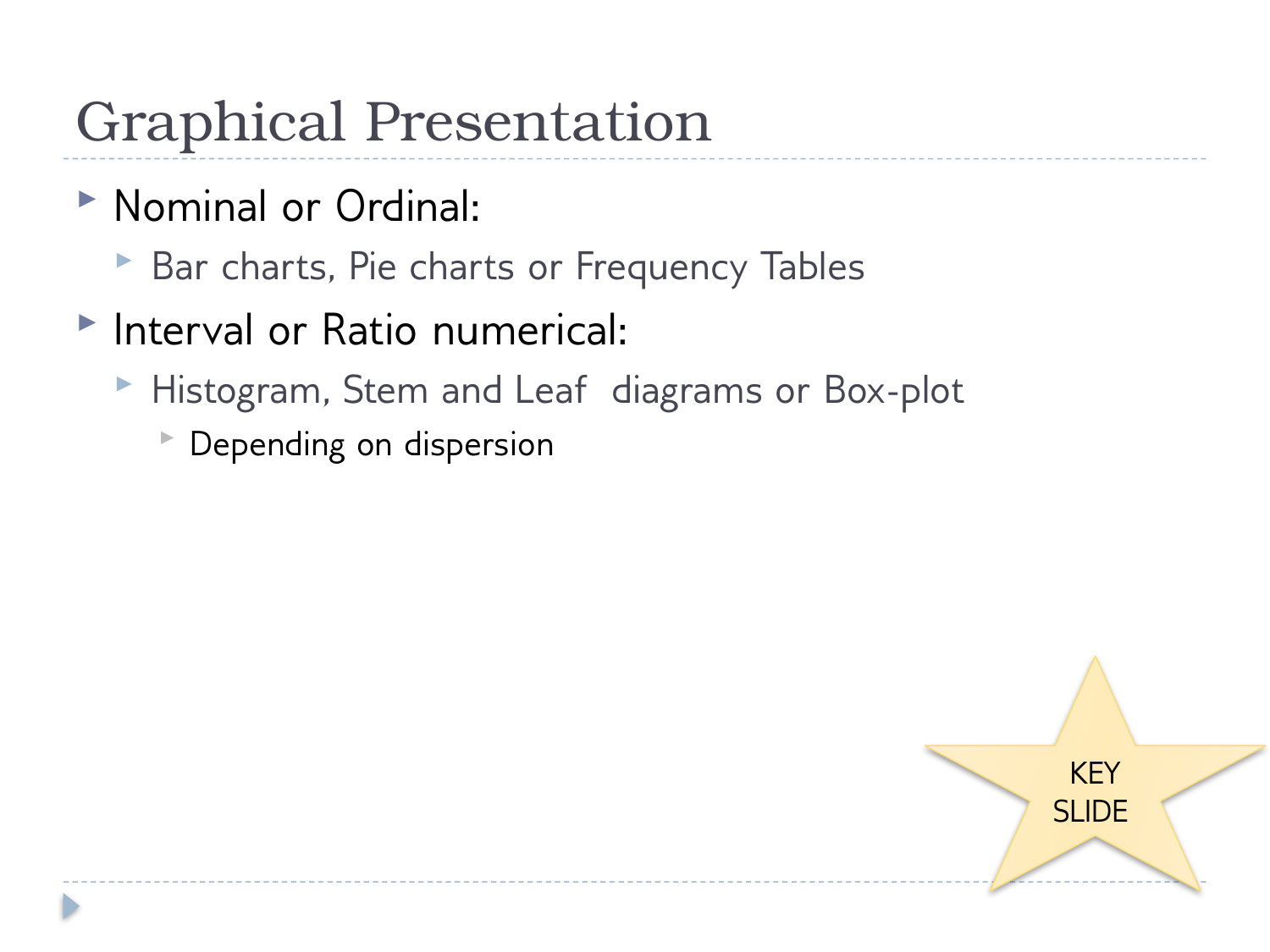

# Graphical Presentation
Nominal or Ordinal:
Bar charts, Pie charts or Frequency Tables
Interval or Ratio numerical:
Histogram, Stem and Leaf  diagrams or Box-plot
Depending on dispersion

KEY SLIDE